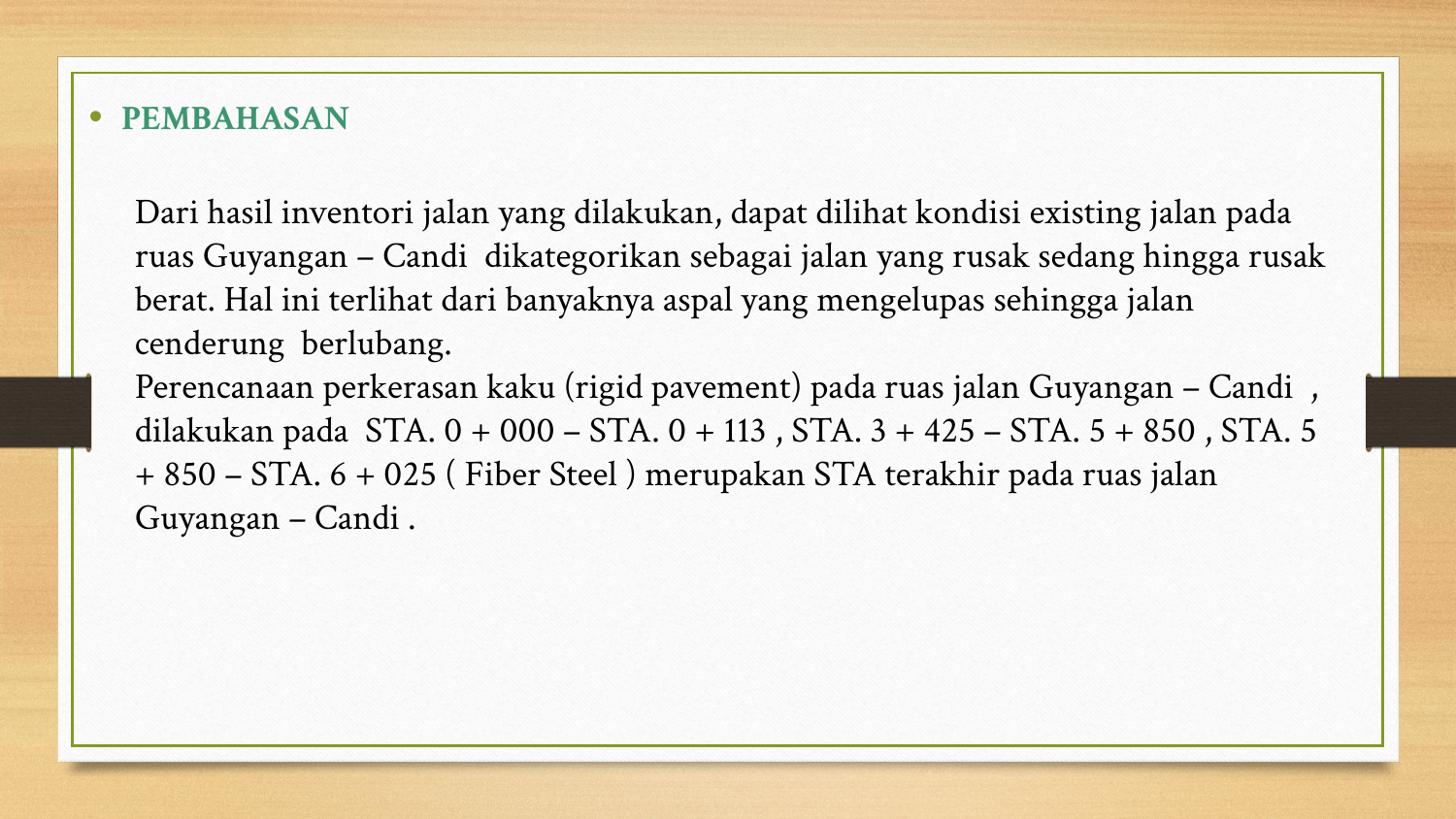

PEMBAHASAN
Dari hasil inventori jalan yang dilakukan, dapat dilihat kondisi existing jalan pada
ruas Guyangan – Candi  dikategorikan sebagai jalan yang rusak sedang hingga rusak berat. Hal ini terlihat dari banyaknya aspal yang mengelupas sehingga jalan
cenderung  berlubang.
Perencanaan perkerasan kaku (rigid pavement) pada ruas jalan Guyangan – Candi  , dilakukan pada  STA. 0 + 000 – STA. 0 + 113 , STA. 3 + 425 – STA. 5 + 850 , STA. 5 + 850 – STA. 6 + 025 ( Fiber Steel ) merupakan STA terakhir pada ruas jalan Guyangan – Candi .